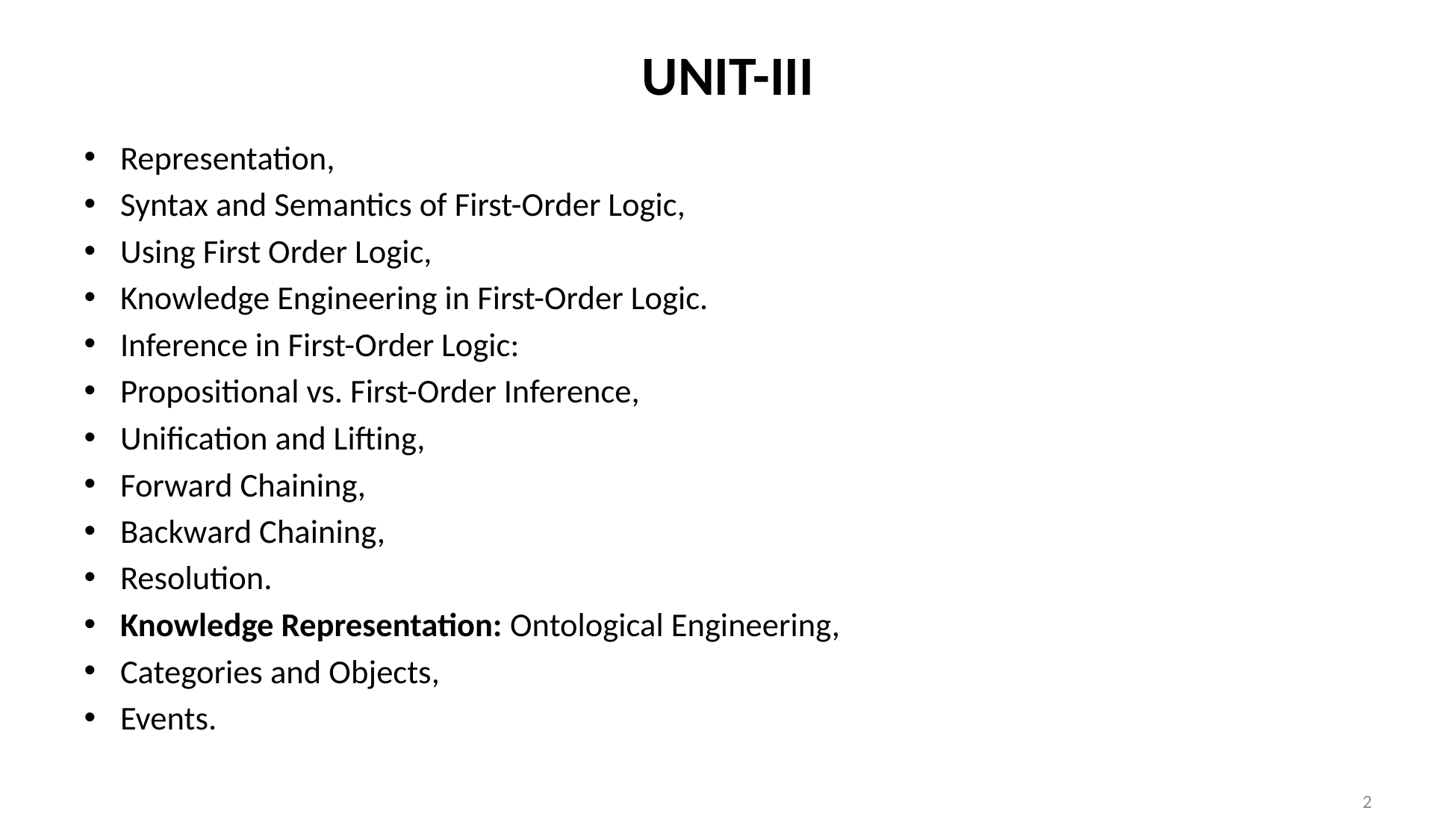

# UNIT-III
Representation,
Syntax and Semantics of First-Order Logic,
Using First Order Logic,
Knowledge Engineering in First-Order Logic.
Inference in First-Order Logic:
Propositional vs. First-Order Inference,
Unification and Lifting,
Forward Chaining,
Backward Chaining,
Resolution.
Knowledge Representation: Ontological Engineering,
Categories and Objects,
Events.

2